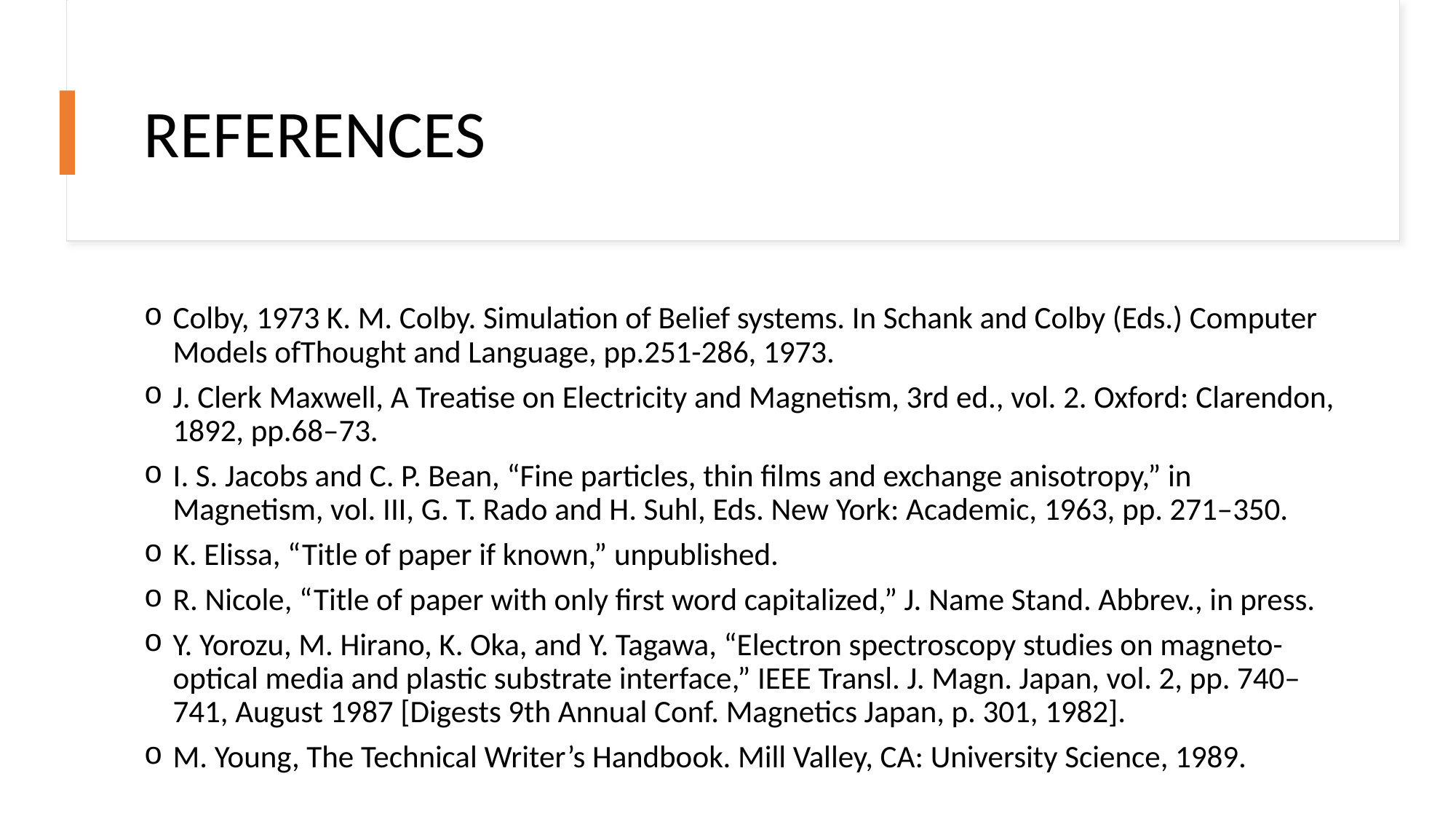

# References

Colby, 1973 K. M. Colby. Simulation of Belief systems. In Schank and Colby (Eds.) Computer Models ofThought and Language, pp.251-286, 1973.
J. Clerk Maxwell, A Treatise on Electricity and Magnetism, 3rd ed., vol. 2. Oxford: Clarendon, 1892, pp.68–73.
I. S. Jacobs and C. P. Bean, “Fine particles, thin films and exchange anisotropy,” in Magnetism, vol. III, G. T. Rado and H. Suhl, Eds. New York: Academic, 1963, pp. 271–350.
K. Elissa, “Title of paper if known,” unpublished.
R. Nicole, “Title of paper with only first word capitalized,” J. Name Stand. Abbrev., in press.
Y. Yorozu, M. Hirano, K. Oka, and Y. Tagawa, “Electron spectroscopy studies on magneto-optical media and plastic substrate interface,” IEEE Transl. J. Magn. Japan, vol. 2, pp. 740–741, August 1987 [Digests 9th Annual Conf. Magnetics Japan, p. 301, 1982].
M. Young, The Technical Writer’s Handbook. Mill Valley, CA: University Science, 1989.